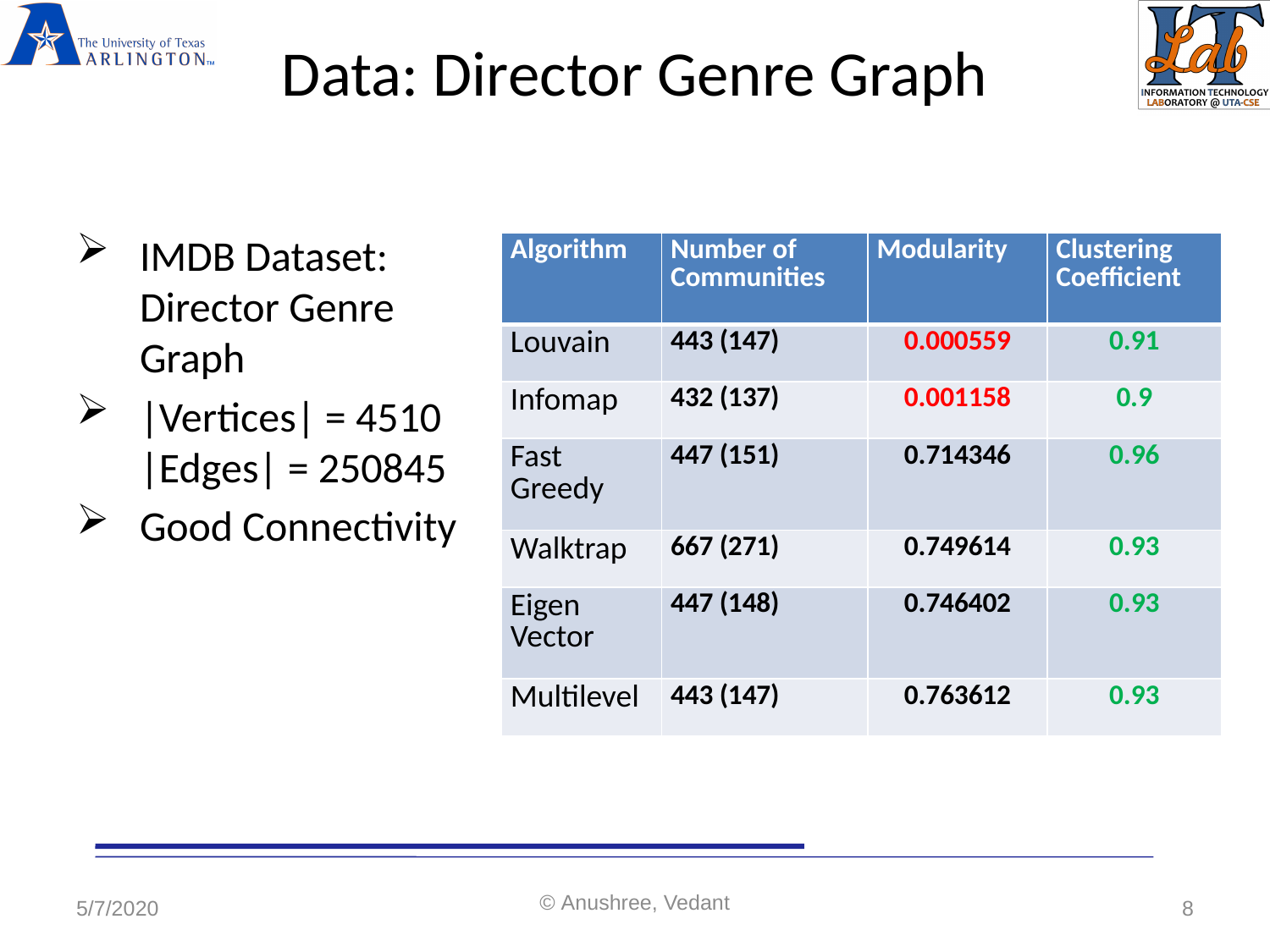

# Data: Director Genre Graph
IMDB Dataset: Director Genre Graph
|Vertices| = 4510 |Edges| = 250845
Good Connectivity

| Algorithm | Number of Communities | Modularity | Clustering Coefficient |
| --- | --- | --- | --- |
| Louvain | 443 (147) | 0.000559 | 0.91 |
| Infomap | 432 (137) | 0.001158 | 0.9 |
| Fast Greedy | 447 (151) | 0.714346 | 0.96 |
| Walktrap | 667 (271) | 0.749614 | 0.93 |
| Eigen Vector | 447 (148) | 0.746402 | 0.93 |
| Multilevel | 443 (147) | 0.763612 | 0.93 |
5/7/2020
© Anushree, Vedant

8